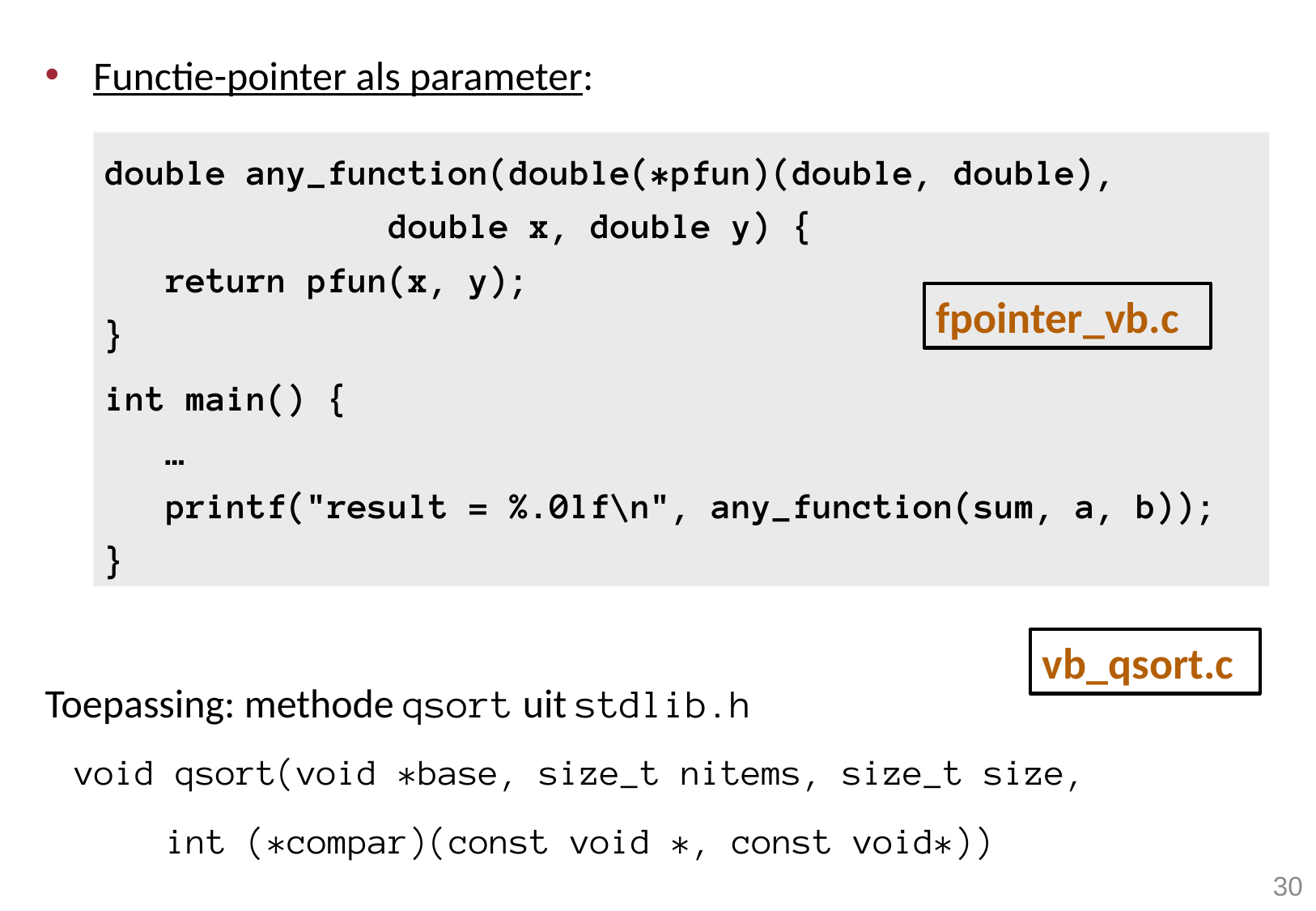

Functie-pointer als parameter:

Toepassing: methode qsort uit stdlib.h
   void qsort(void *base, size_t nitems, size_t size,  		int (*compar)(const void *, const void*))
double any_function(double(*pfun)(double, double), 			  double x, double y) {
   return pfun(x, y);
}
int main() {
   …
   printf("result = %.0lf\n", any_function(sum, a, b));
}
fpointer_vb.c
vb_qsort.c
30